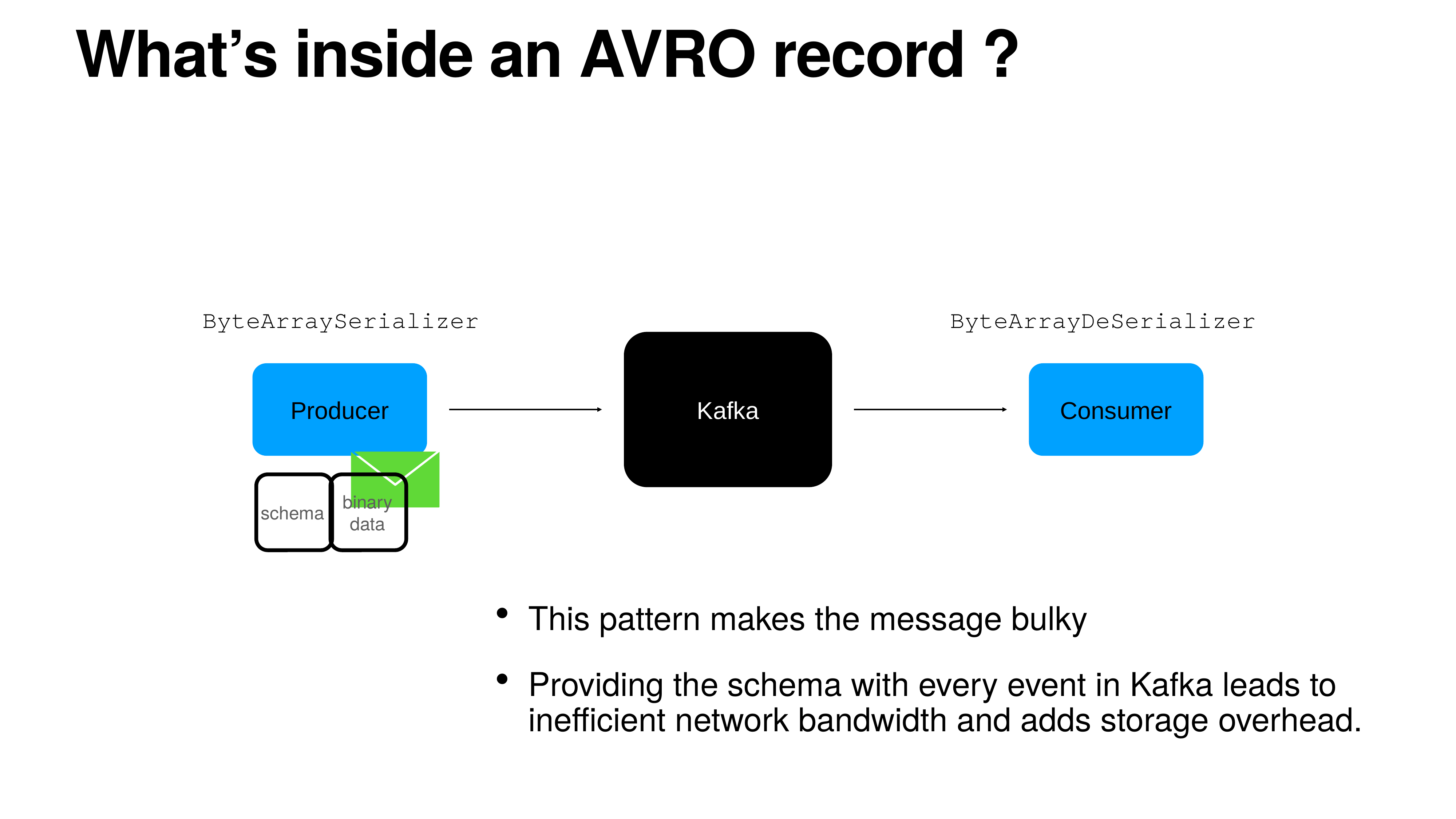

# What’s inside an AVRO record ?

ByteArraySerializer
ByteArrayDeSerializer
Kafka
Producer
Consumer

binary
data
schema
This pattern makes the message bulky
Providing the schema with every event in Kafka leads to inefficient network bandwidth and adds storage overhead.